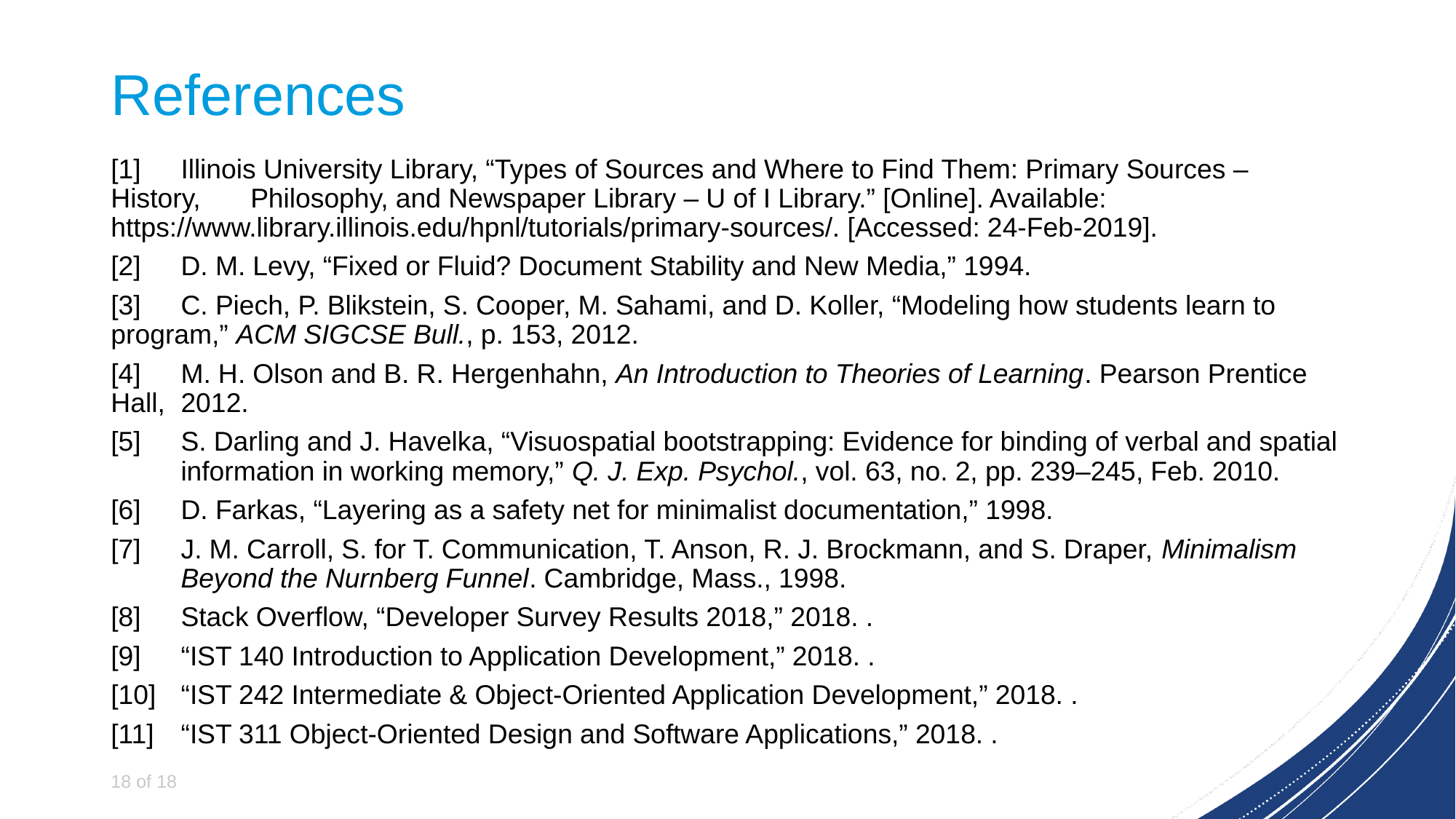

# References
[1]	Illinois University Library, “Types of Sources and Where to Find Them: Primary Sources – History, 	Philosophy, and Newspaper Library – U of I Library.” [Online]. Available: 	https://www.library.illinois.edu/hpnl/tutorials/primary-sources/. [Accessed: 24-Feb-2019].
[2]	D. M. Levy, “Fixed or Fluid? Document Stability and New Media,” 1994.
[3]	C. Piech, P. Blikstein, S. Cooper, M. Sahami, and D. Koller, “Modeling how students learn to 	program,” ACM SIGCSE Bull., p. 153, 2012.
[4]	M. H. Olson and B. R. Hergenhahn, An Introduction to Theories of Learning. Pearson Prentice Hall, 	2012.
[5]	S. Darling and J. Havelka, “Visuospatial bootstrapping: Evidence for binding of verbal and spatial 	information in working memory,” Q. J. Exp. Psychol., vol. 63, no. 2, pp. 239–245, Feb. 2010.
[6]	D. Farkas, “Layering as a safety net for minimalist documentation,” 1998.
[7]	J. M. Carroll, S. for T. Communication, T. Anson, R. J. Brockmann, and S. Draper, Minimalism 	Beyond the Nurnberg Funnel. Cambridge, Mass., 1998.
[8]	Stack Overflow, “Developer Survey Results 2018,” 2018. .
[9]	“IST 140 Introduction to Application Development,” 2018. .
[10]	“IST 242 Intermediate & Object-Oriented Application Development,” 2018. .
[11]	“IST 311 Object-Oriented Design and Software Applications,” 2018. .

18 of 18